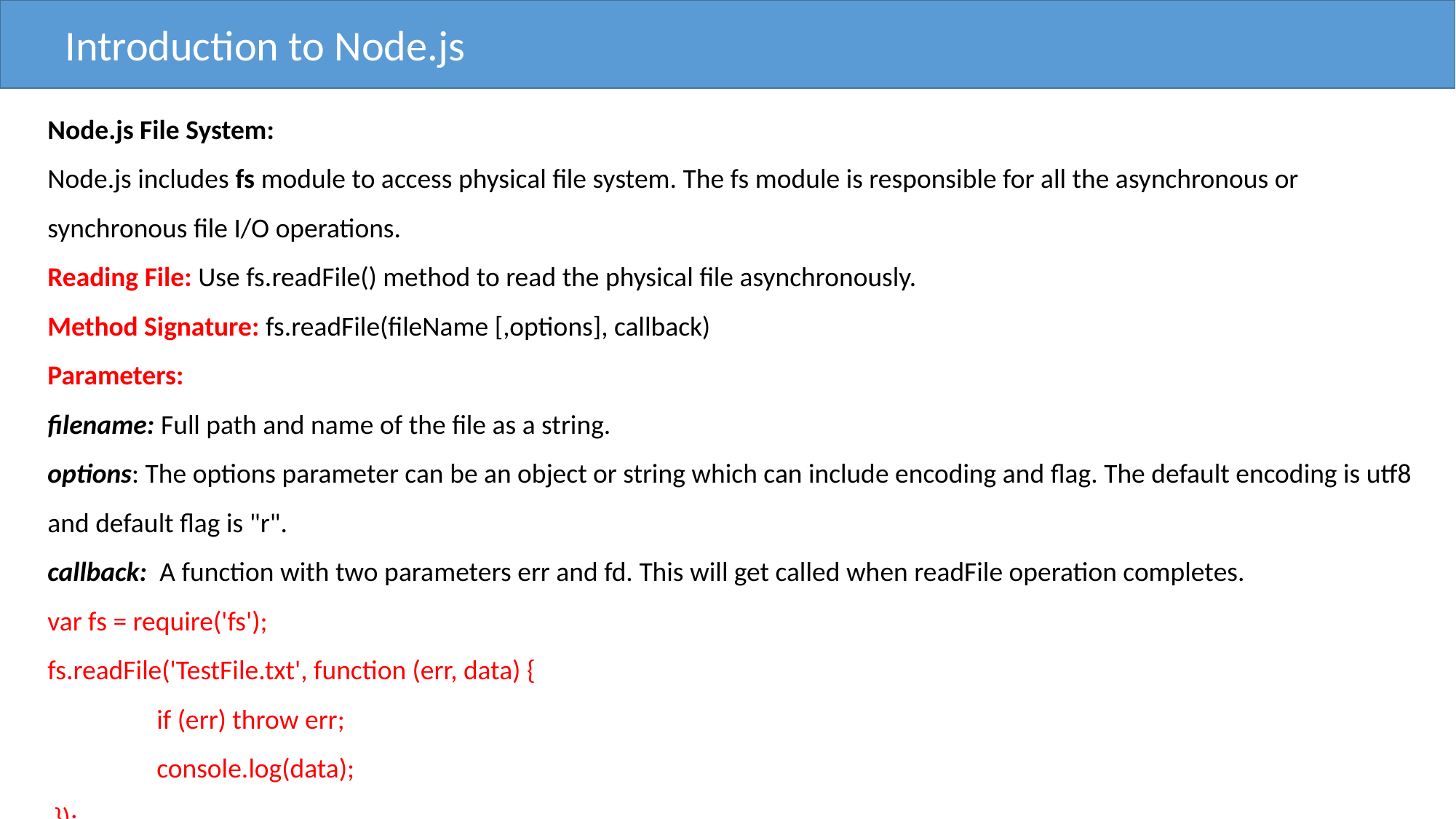

Introduction to Node.js

Node.js File System:
Node.js includes fs module to access physical file system. The fs module is responsible for all the asynchronous or synchronous file I/O operations.
Reading File: Use fs.readFile() method to read the physical file asynchronously.
Method Signature: fs.readFile(fileName [,options], callback)
Parameters:
filename: Full path and name of the file as a string.
options: The options parameter can be an object or string which can include encoding and flag. The default encoding is utf8 and default flag is "r".
callback:  A function with two parameters err and fd. This will get called when readFile operation completes.
var fs = require('fs');
fs.readFile('TestFile.txt', function (err, data) {
	if (err) throw err;
	console.log(data);
 });